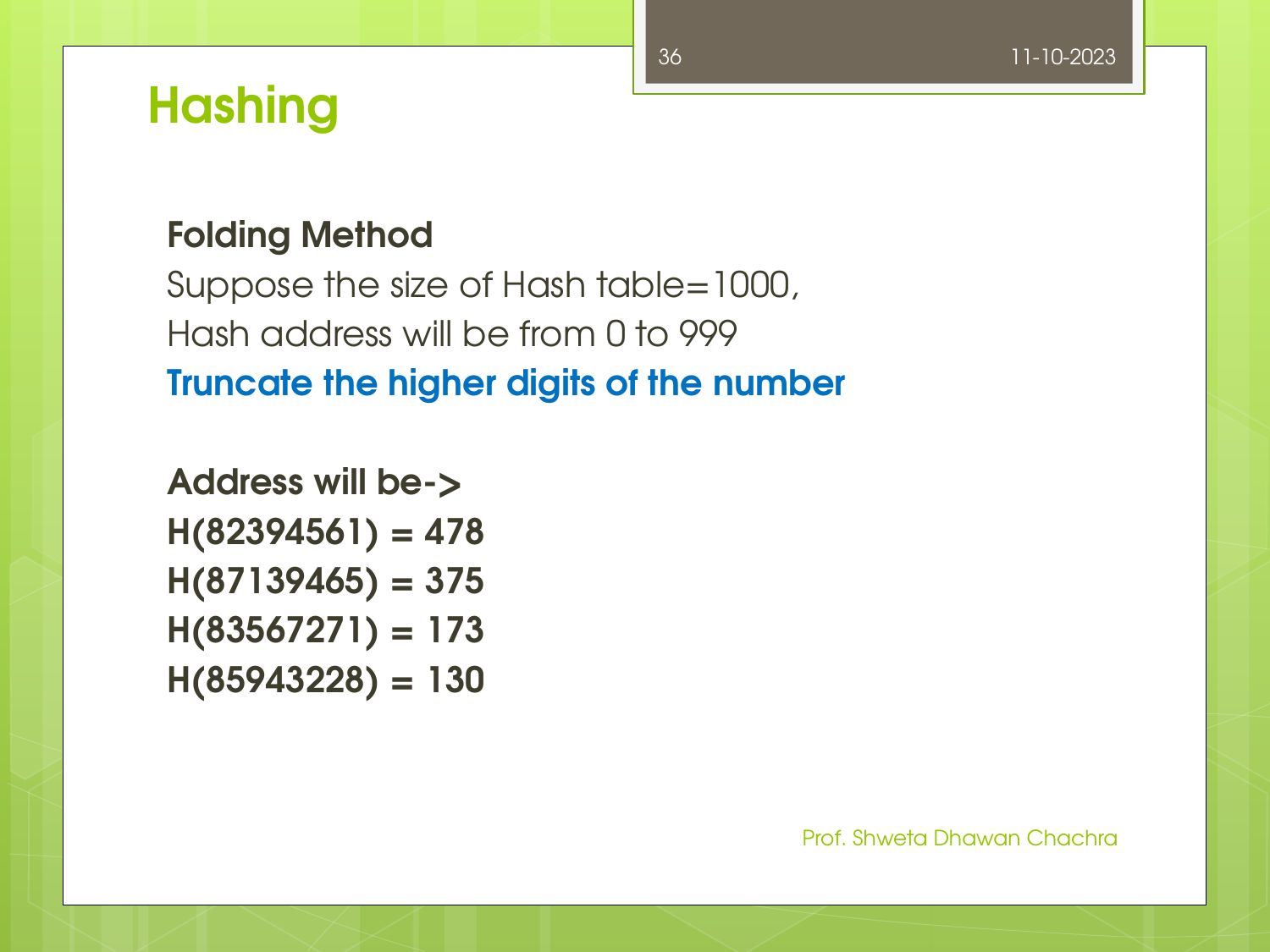

36
11-10-2023
# Hashing
Folding Method
Suppose the size of Hash table=1000,
Hash address will be from 0 to 999
Truncate the higher digits of the number

Address will be->
H(82394561) = 478
H(87139465) = 375
H(83567271) = 173
H(85943228) = 130

Prof. Shweta Dhawan Chachra